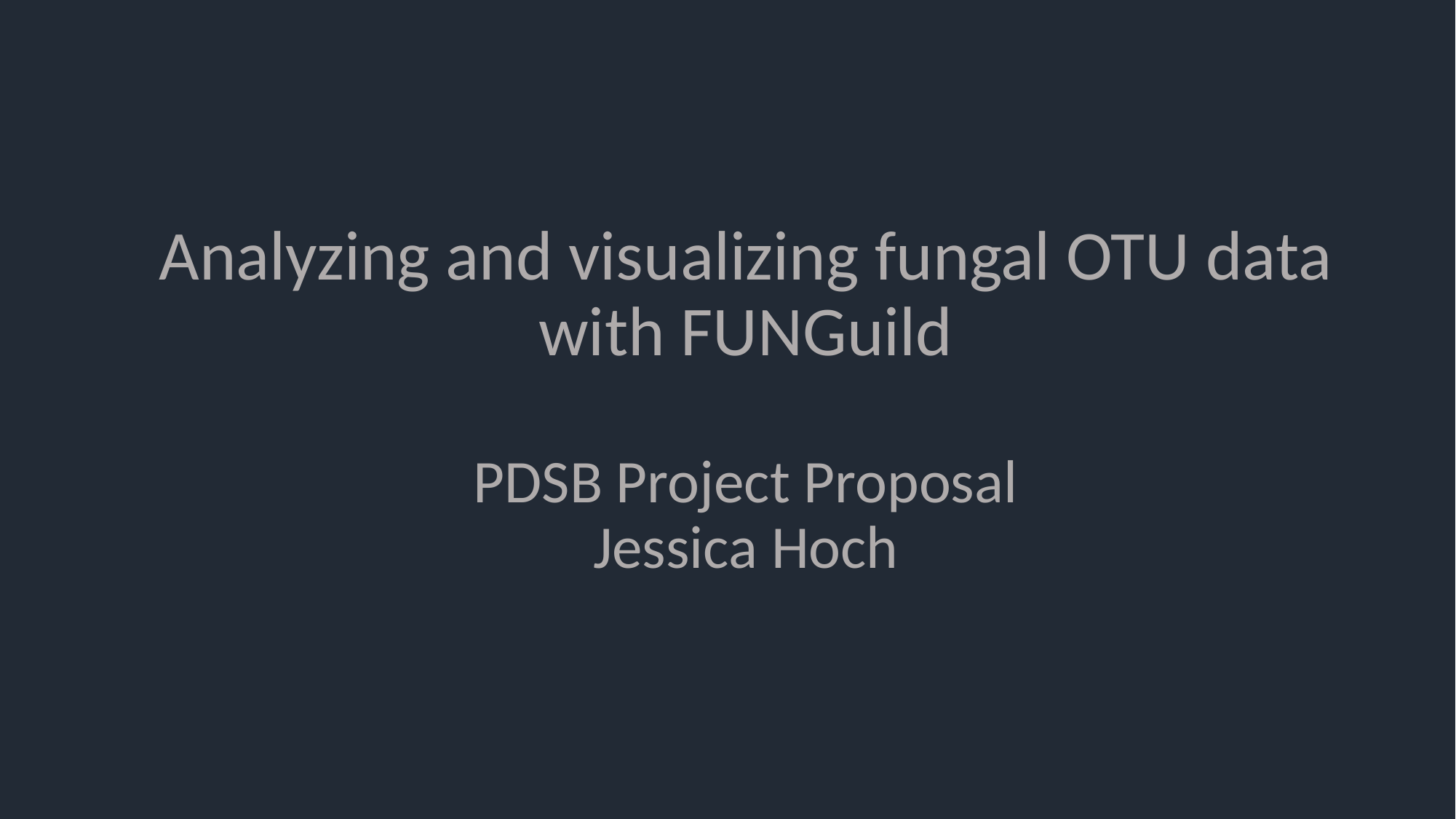

# Analyzing and visualizing fungal OTU data with FUNGuild
PDSB Project Proposal
Jessica Hoch